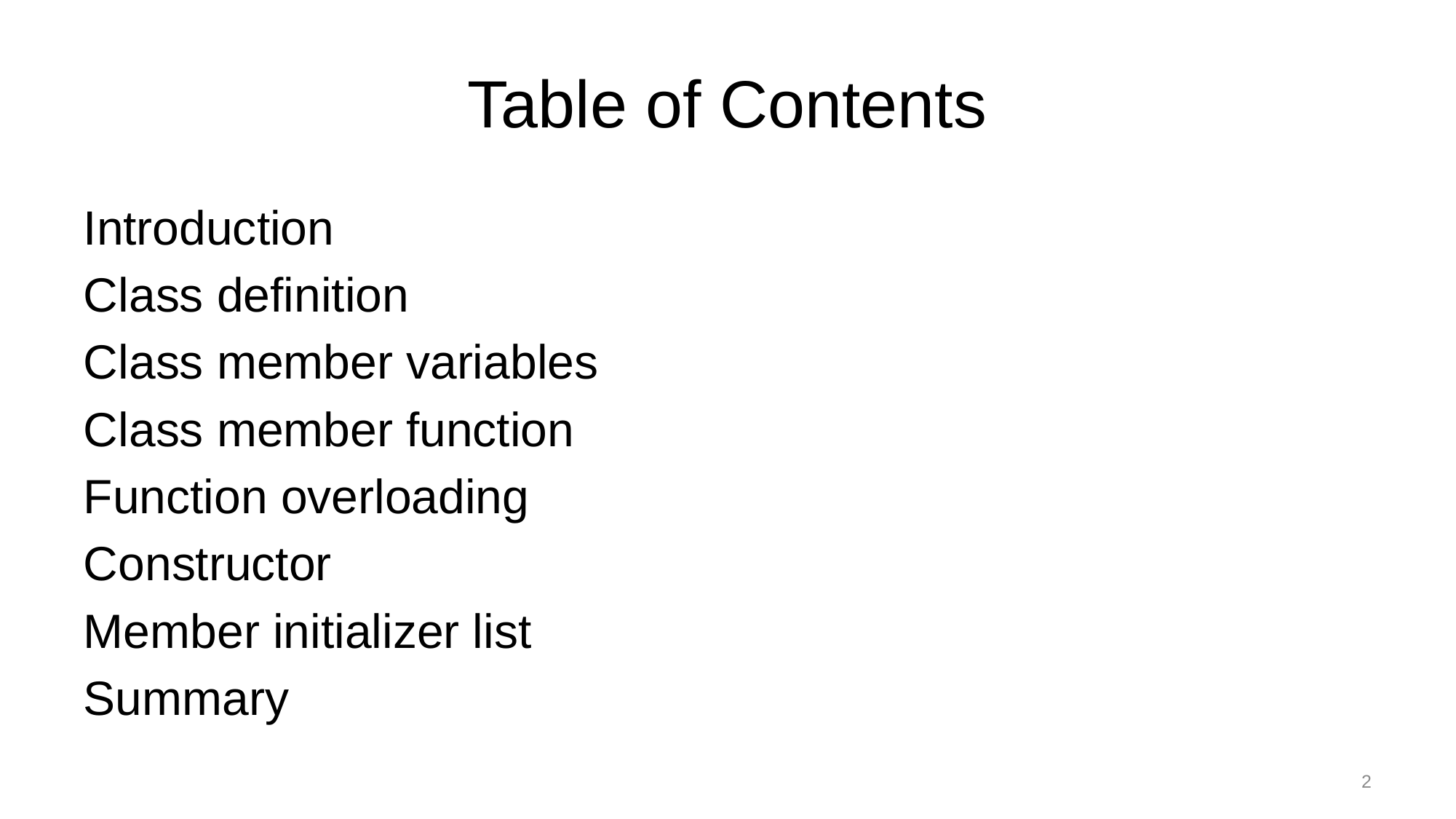

# Table of Contents
Introduction
Class definition
Class member variables
Class member function
Function overloading
Constructor
Member initializer list
Summary

2